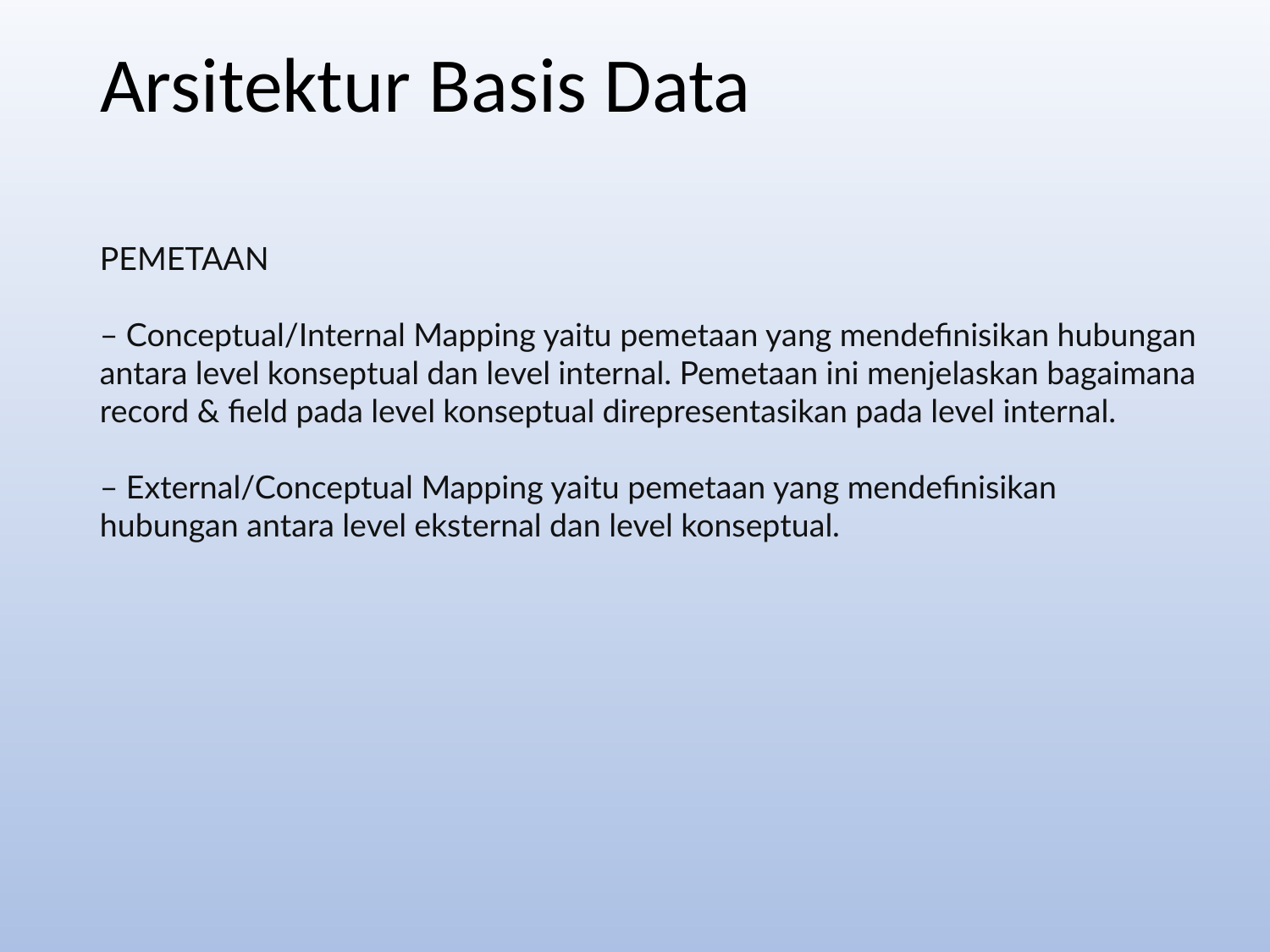

# Arsitektur Basis Data
PEMETAAN
– Conceptual/Internal Mapping yaitu pemetaan yang mendefinisikan hubungan antara level konseptual dan level internal. Pemetaan ini menjelaskan bagaimana record & field pada level konseptual direpresentasikan pada level internal.

– External/Conceptual Mapping yaitu pemetaan yang mendefinisikan hubungan antara level eksternal dan level konseptual.